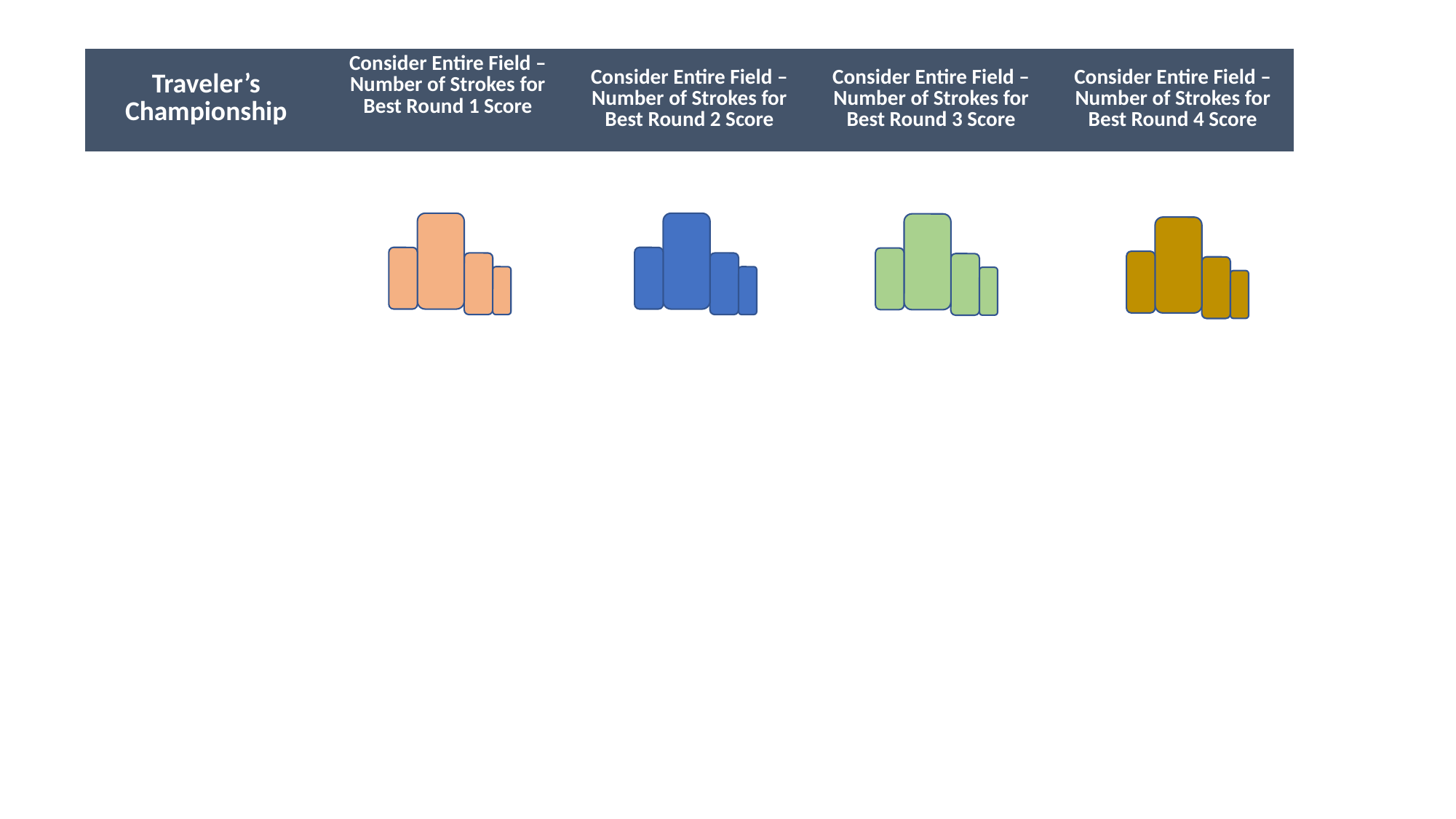

| Traveler’s Championship | Consider Entire Field – Number of Strokes for Best Round 1 Score | Consider Entire Field – Number of Strokes for Best Round 2 Score | Consider Entire Field – Number of Strokes for Best Round 3 Score | Consider Entire Field – Number of Strokes for Best Round 4 Score |
| --- | --- | --- | --- | --- |
|  |  |  |  |  |
|  |  |  |  |  |
|  |  |  |  |  |
|  |  |  |  |  |
|  |  |  |  |  |
|  |  |  |  |  |
|  |  |  |  |  |